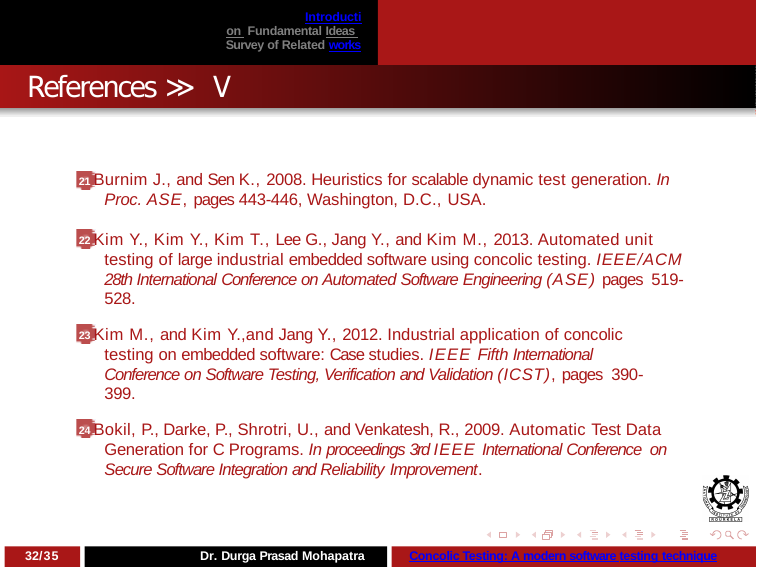

Introduction  Fundamental Ideas  Survey of Related works
# References ≫ V

21 Burnim J., and Sen K., 2008. Heuristics for scalable dynamic test generation. In  Proc. ASE, pages 443-446, Washington, D.C., USA.

22 Kim Y., Kim Y., Kim T., Lee G., Jang Y., and Kim M., 2013. Automated unit  testing of large industrial embedded software using concolic testing. IEEE/ACM  28th International Conference on Automated Software Engineering (ASE) pages  519-528.

23 Kim M., and Kim Y.,and Jang Y., 2012. Industrial application of concolic  testing on embedded software: Case studies. IEEE Fifth International  Conference on Software Testing, Verification and Validation (ICST), pages  390-399.

24 Bokil, P., Darke, P., Shrotri, U., and Venkatesh, R., 2009. Automatic Test Data  Generation for C Programs. In proceedings 3rd IEEE International Conference  on Secure Software Integration and Reliability Improvement.

32/35
Dr. Durga Prasad Mohapatra
Concolic Testing: A modern software testing technique